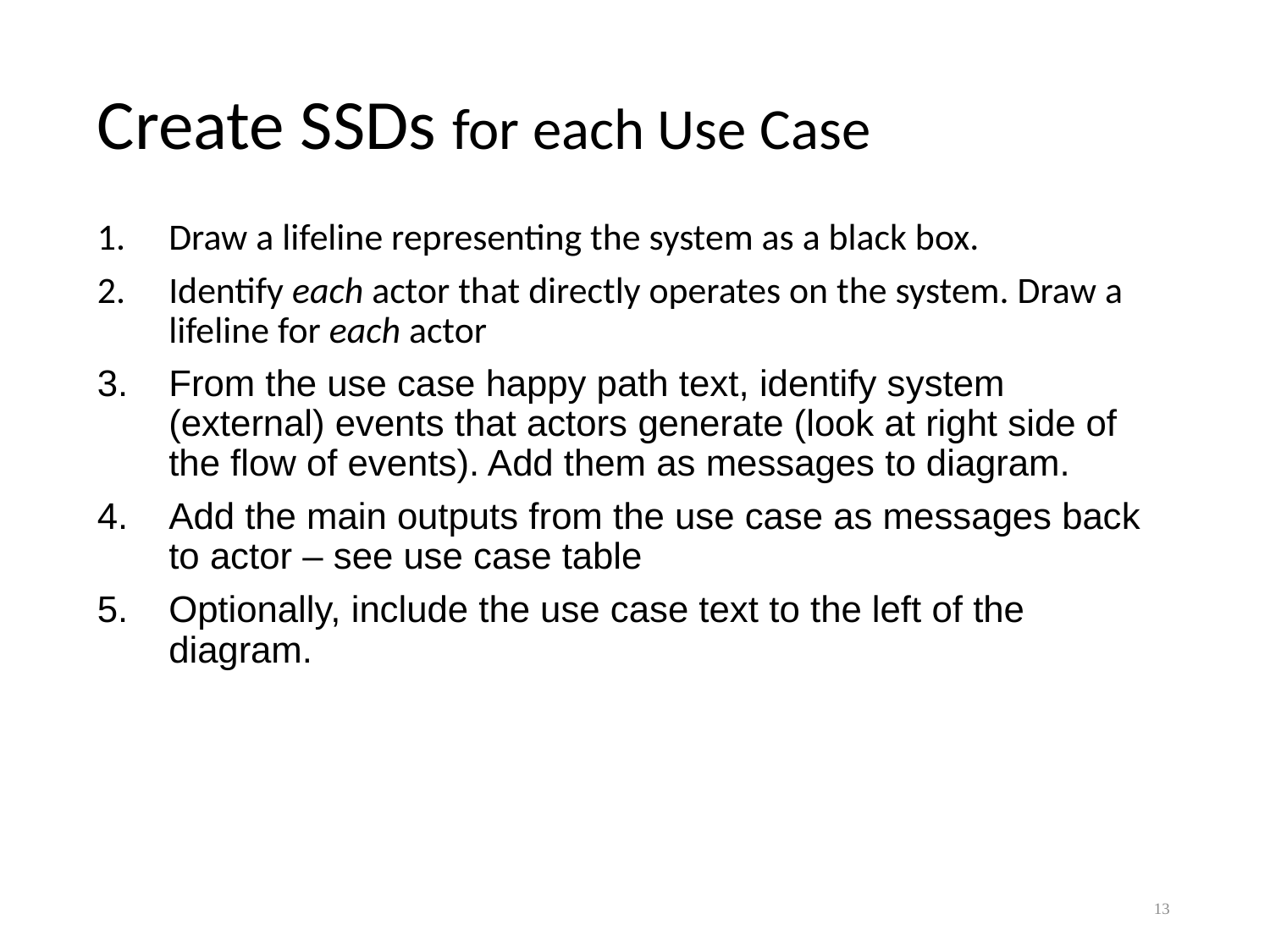

# Create SSDs for each Use Case
Draw a lifeline representing the system as a black box.
Identify each actor that directly operates on the system. Draw a lifeline for each actor
From the use case happy path text, identify system (external) events that actors generate (look at right side of the flow of events). Add them as messages to diagram.
Add the main outputs from the use case as messages back to actor – see use case table
Optionally, include the use case text to the left of the diagram.

13